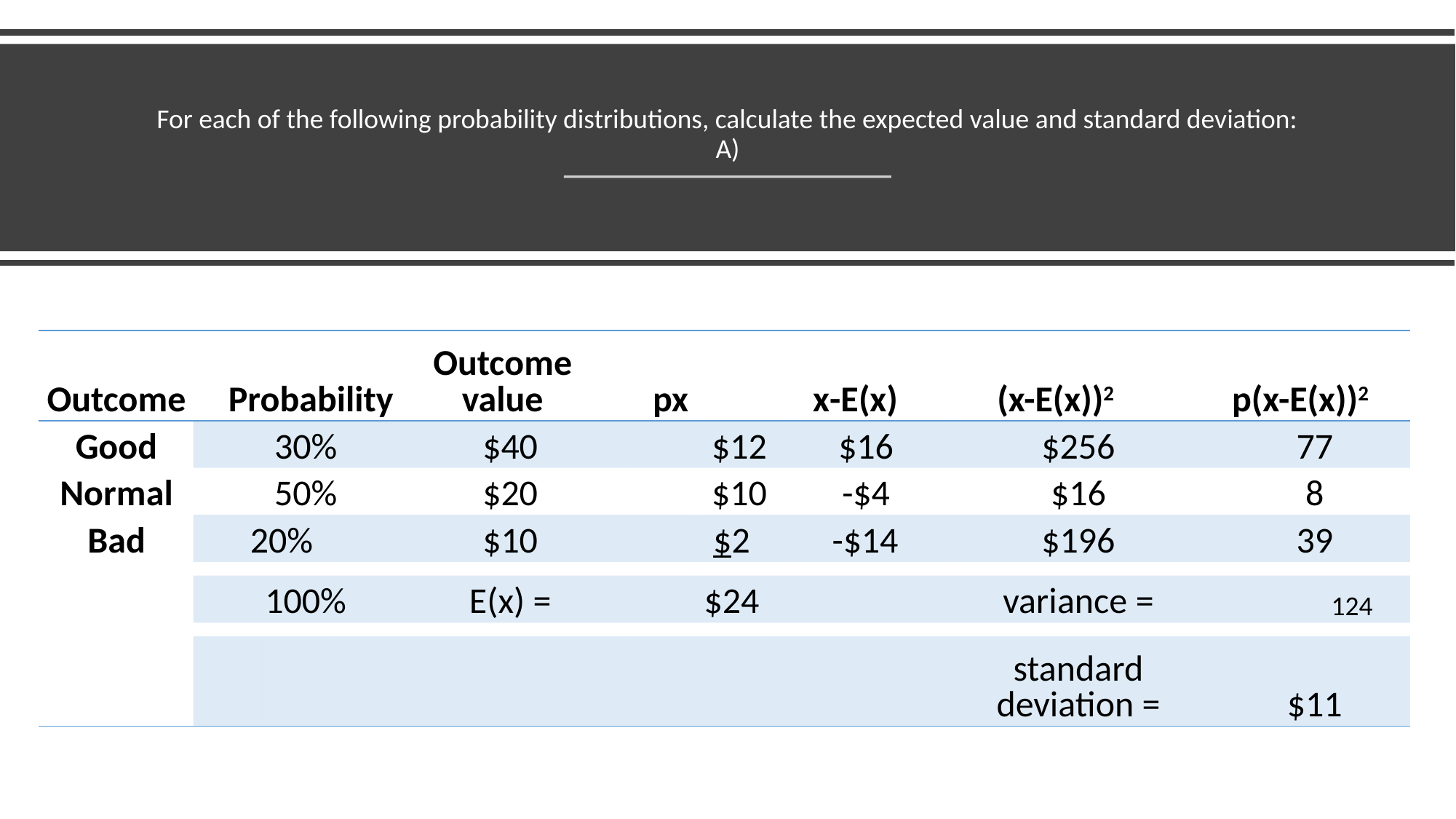

# For each of the following probability distributions, calculate the expected value and standard deviation: A)
| Outcome | Probability |  |  | Outcome value | px |  |  |  | x-E(x) | (x-E(x))2 | p(x-E(x))2 |  |  |
| --- | --- | --- | --- | --- | --- | --- | --- | --- | --- | --- | --- | --- | --- |
| Good | 30% |  |  | $40 |  | $12 |  |  | $16 | $256 | 77 |  |  |
| Normal | 50% |  |  | $20 |  | $10 |  |  | -$4 | $16 | 8 |  |  |
| Bad | 20% |  |  | $10 |  | $2 |  |  | -$14 | $196 | 39 |  |  |
|  |  |  |  |  |  |  |  |  |  |  |  |  |  |
|  | 100% |  |  | E(x) = |  | $24 |  |  |  | variance = |  | 124 |  |
|  |  |  |  |  |  |  |  |  |  |  |  |  |  |
|  |  |  |  |  |  |  |  |  |  | standard deviation = | $11 |  |  |